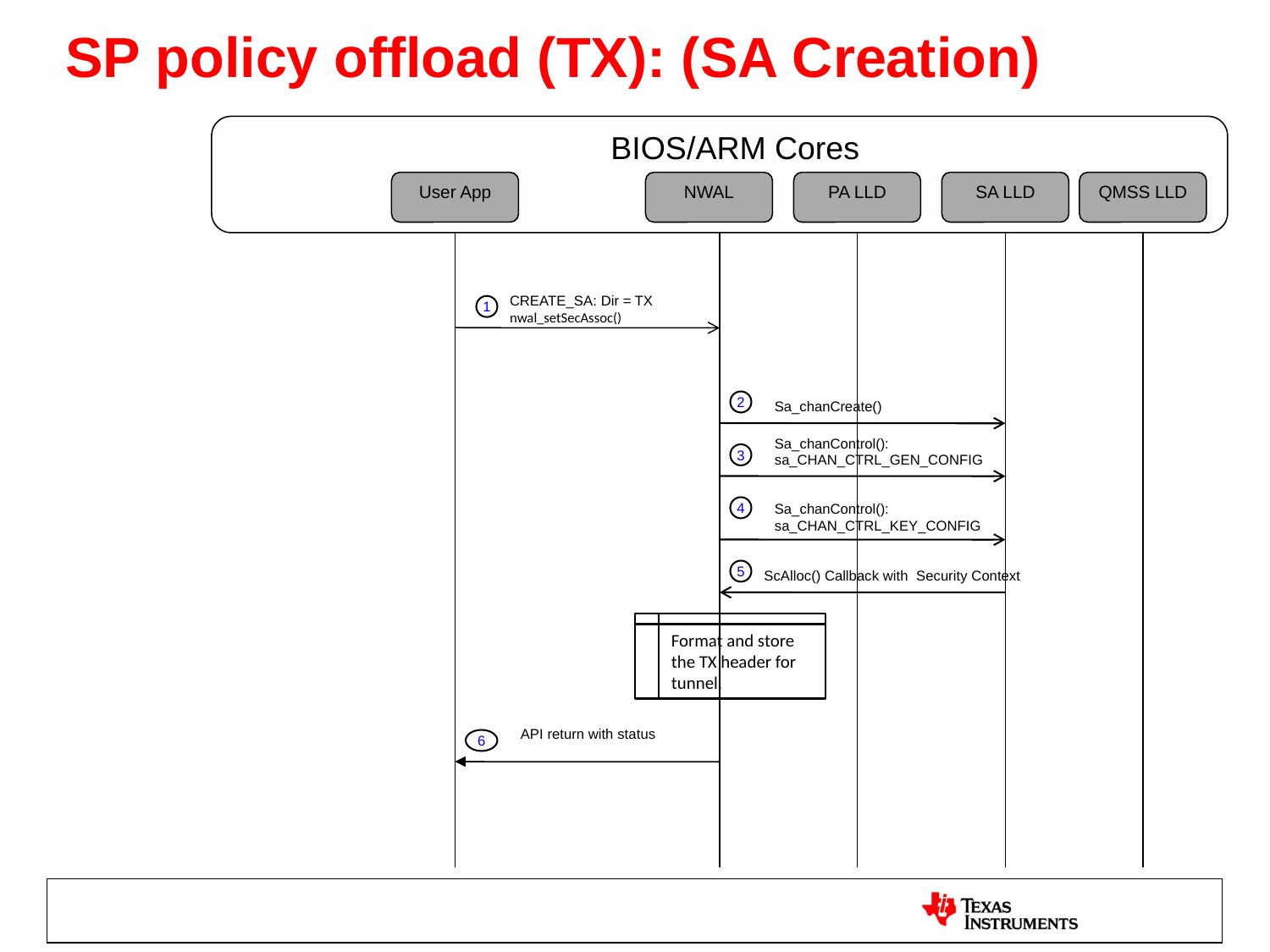

SP policy offload (TX): (SA Creation)
			BIOS/ARM Cores
User App
NWAL
PA LLD
SA LLD
QMSS LLD
CREATE_SA: Dir = TX
nwal_setSecAssoc()
1
2
Sa_chanCreate()
Sa_chanControl(): sa_CHAN_CTRL_GEN_CONFIG
3
Sa_chanControl(): sa_CHAN_CTRL_KEY_CONFIG
4
5
ScAlloc() Callback with  Security Context
Format and store the TX header for tunnel.
API return with status
6